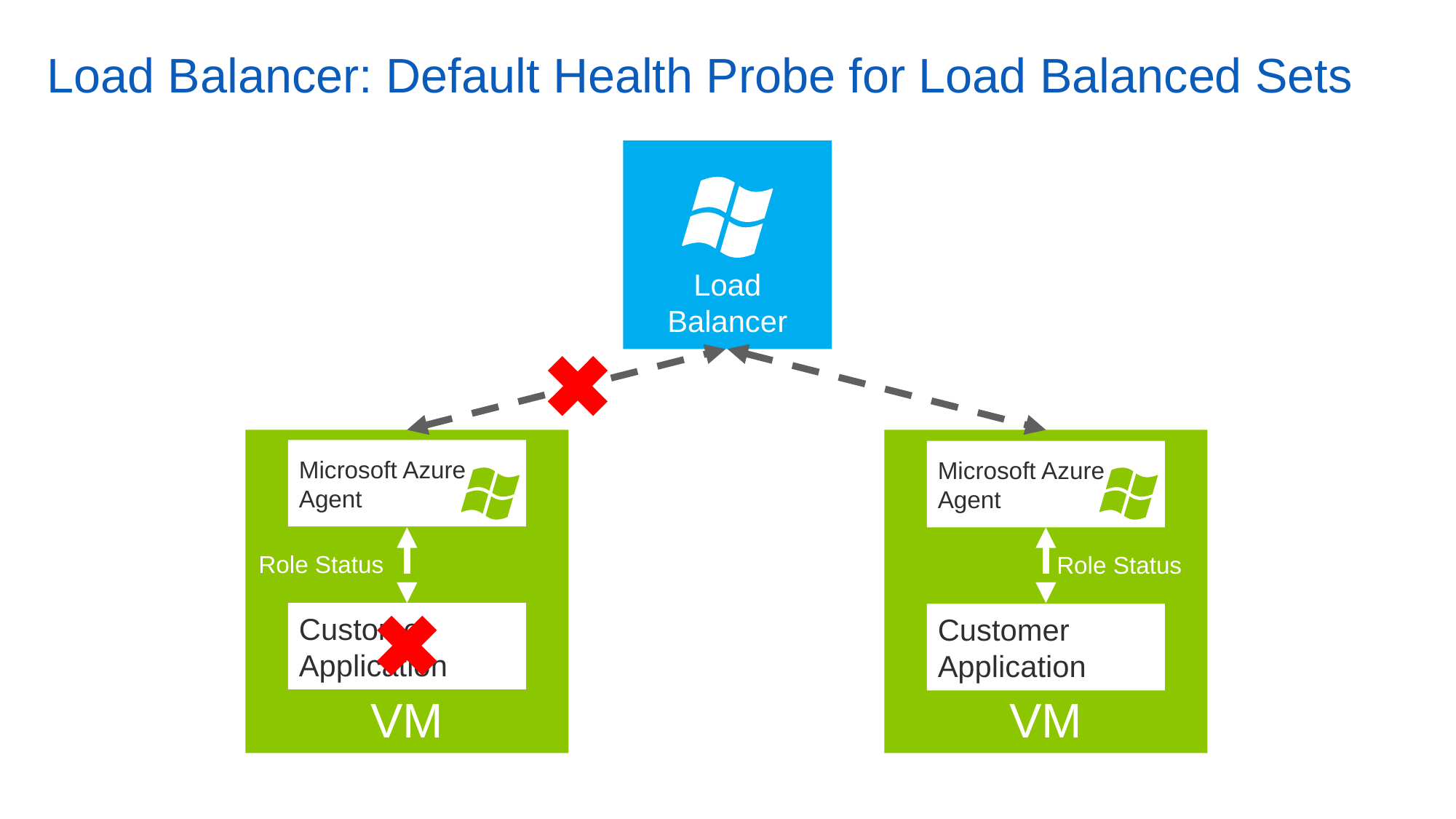

# Load Balancer: Default Health Probe for Load Balanced Sets
Load Balancer

VM
VM
Microsoft Azure
Agent
Microsoft Azure
Agent

Role Status
Role Status

Customer
Application
Customer
Application